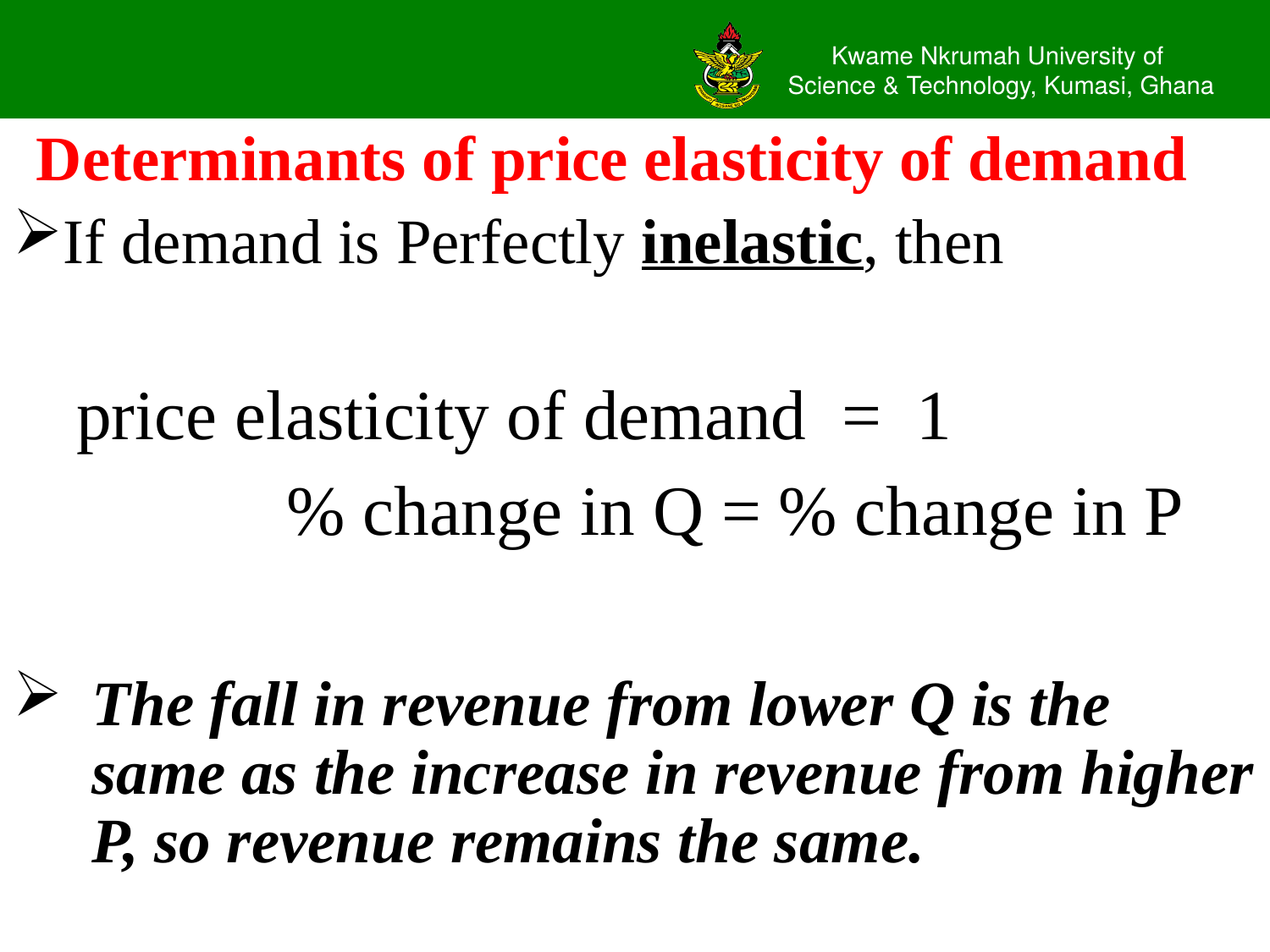

# Determinants of price elasticity of demand

If demand is Perfectly inelastic, then

price elasticity of demand  =  1
            % change in Q = % change in P

The fall in revenue from lower Q is the same as the increase in revenue from higher P, so revenue remains the same.